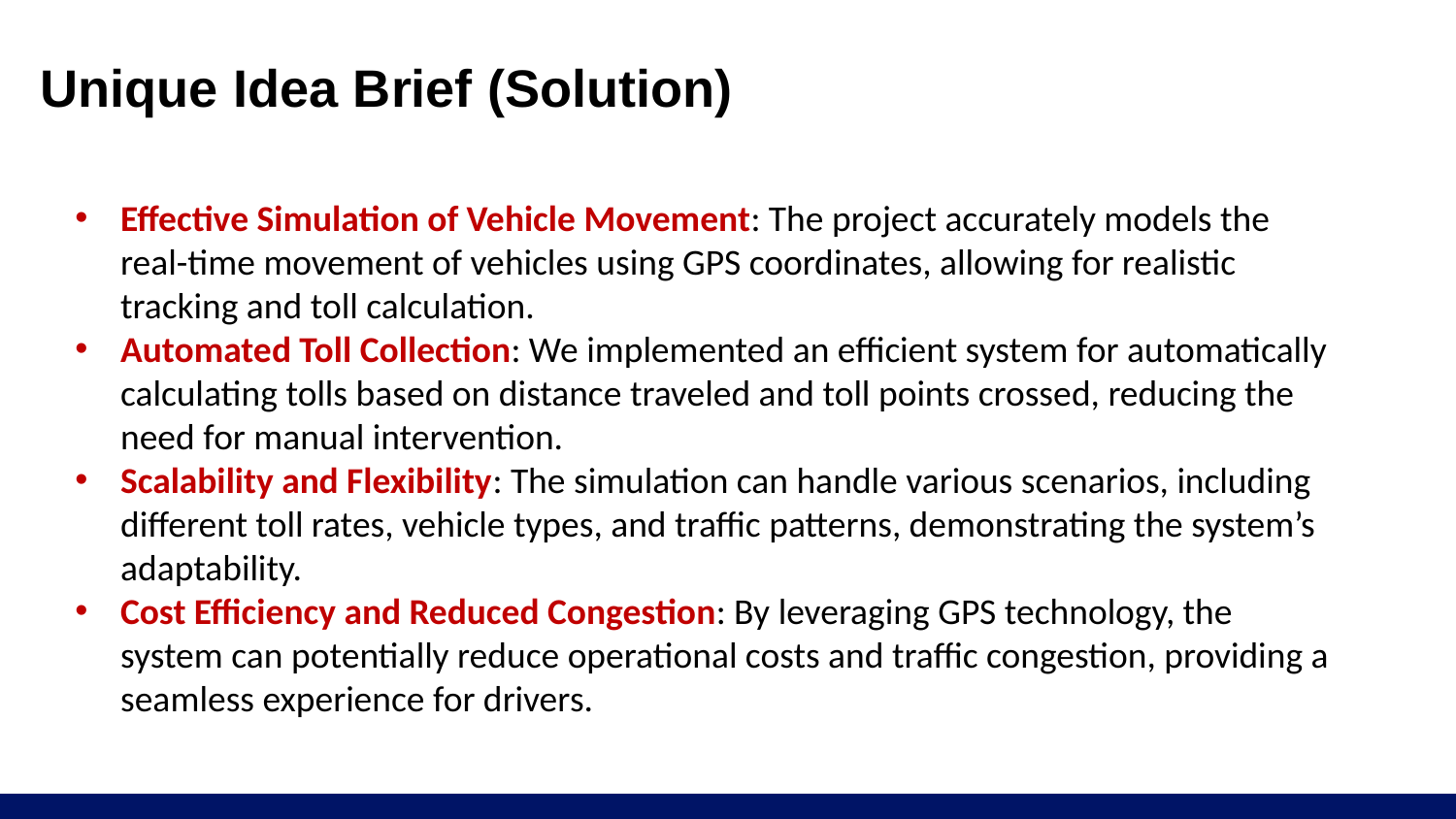

# Unique Idea Brief (Solution)
Effective Simulation of Vehicle Movement: The project accurately models the real-time movement of vehicles using GPS coordinates, allowing for realistic tracking and toll calculation.
Automated Toll Collection: We implemented an efficient system for automatically calculating tolls based on distance traveled and toll points crossed, reducing the need for manual intervention.
Scalability and Flexibility: The simulation can handle various scenarios, including different toll rates, vehicle types, and traffic patterns, demonstrating the system’s adaptability.
Cost Efficiency and Reduced Congestion: By leveraging GPS technology, the system can potentially reduce operational costs and traffic congestion, providing a seamless experience for drivers.